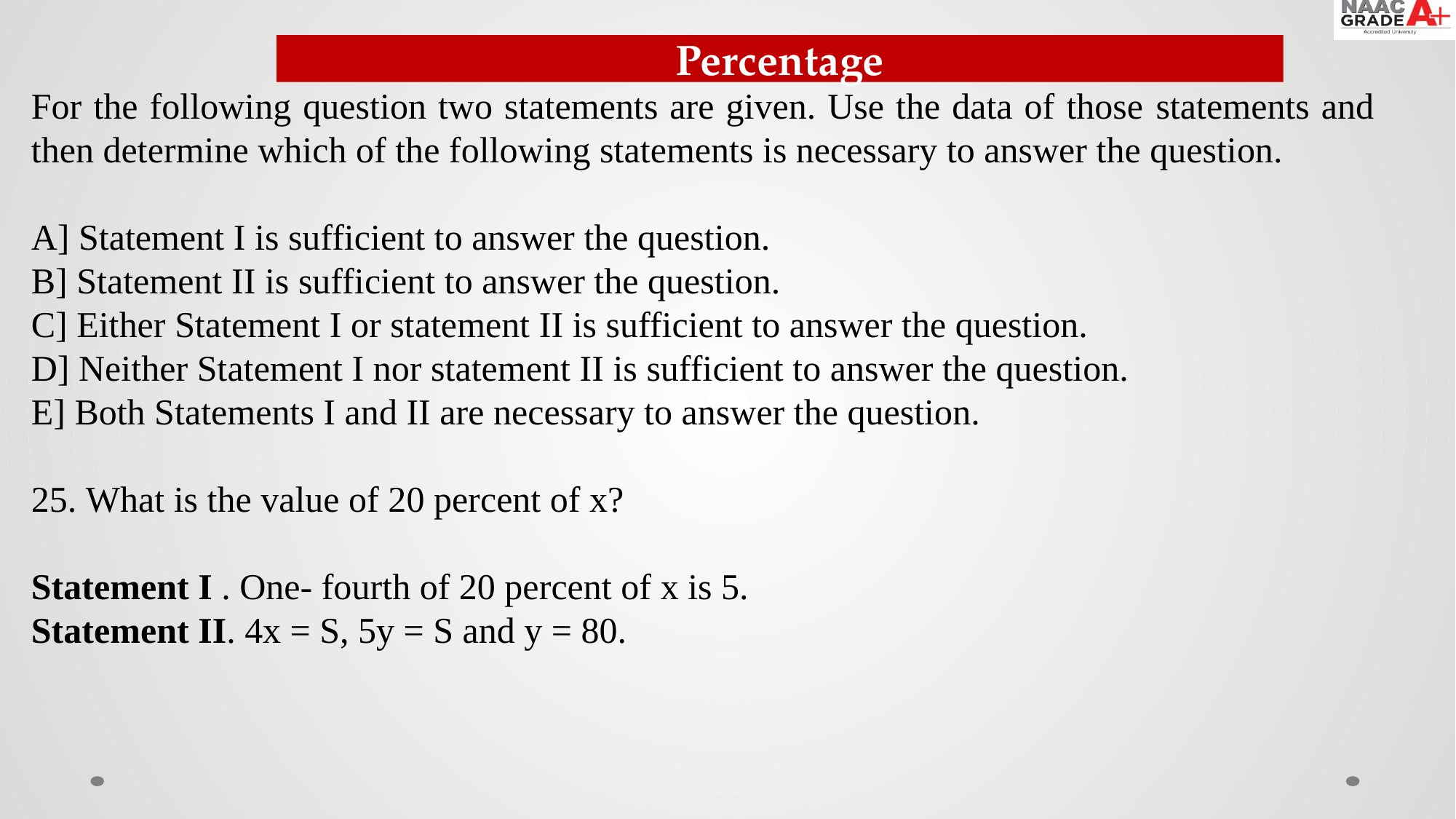

Percentage
For the following question two statements are given. Use the data of those statements and then determine which of the following statements is necessary to answer the question.

A] Statement I is sufficient to answer the question.
B] Statement II is sufficient to answer the question.
C] Either Statement I or statement II is sufficient to answer the question.
D] Neither Statement I nor statement II is sufficient to answer the question.
E] Both Statements I and II are necessary to answer the question.

25. What is the value of 20 percent of x?

Statement I . One- fourth of 20 percent of x is 5.
Statement II. 4x = S, 5y = S and y = 80.